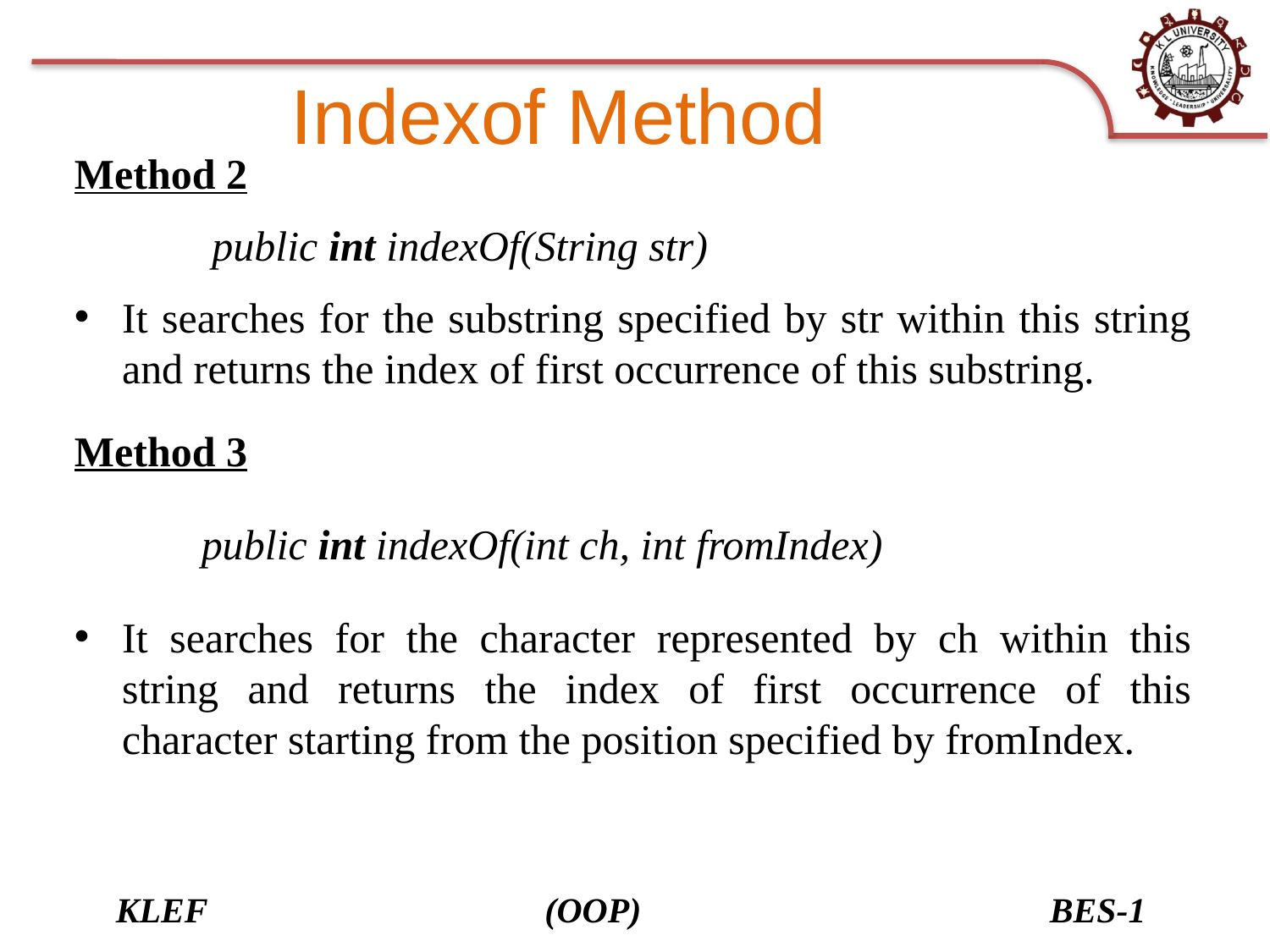

# Indexof Method
Method 2
	 public int indexOf(String str)
It searches for the substring specified by str within this string and returns the index of first occurrence of this substring.
Method 3
	public int indexOf(int ch, int fromIndex)
It searches for the character represented by ch within this string and returns the index of first occurrence of this character starting from the position specified by fromIndex.
KLEF                                      (OOP)                                              BES-1